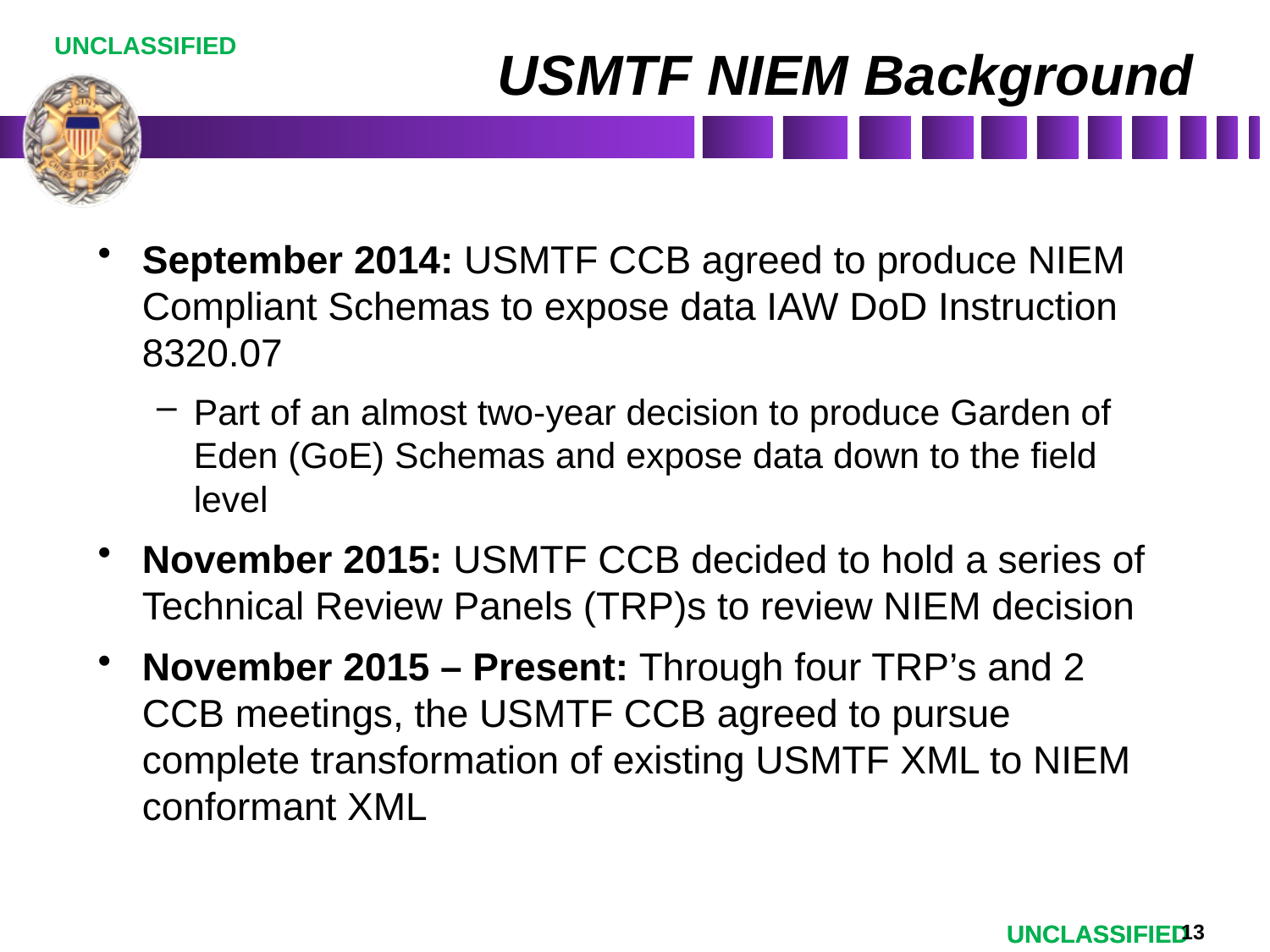

# USMTF NIEM Background
September 2014: USMTF CCB agreed to produce NIEM Compliant Schemas to expose data IAW DoD Instruction 8320.07
Part of an almost two-year decision to produce Garden of Eden (GoE) Schemas and expose data down to the field level
November 2015: USMTF CCB decided to hold a series of Technical Review Panels (TRP)s to review NIEM decision
November 2015 – Present: Through four TRP’s and 2 CCB meetings, the USMTF CCB agreed to pursue complete transformation of existing USMTF XML to NIEM conformant XML